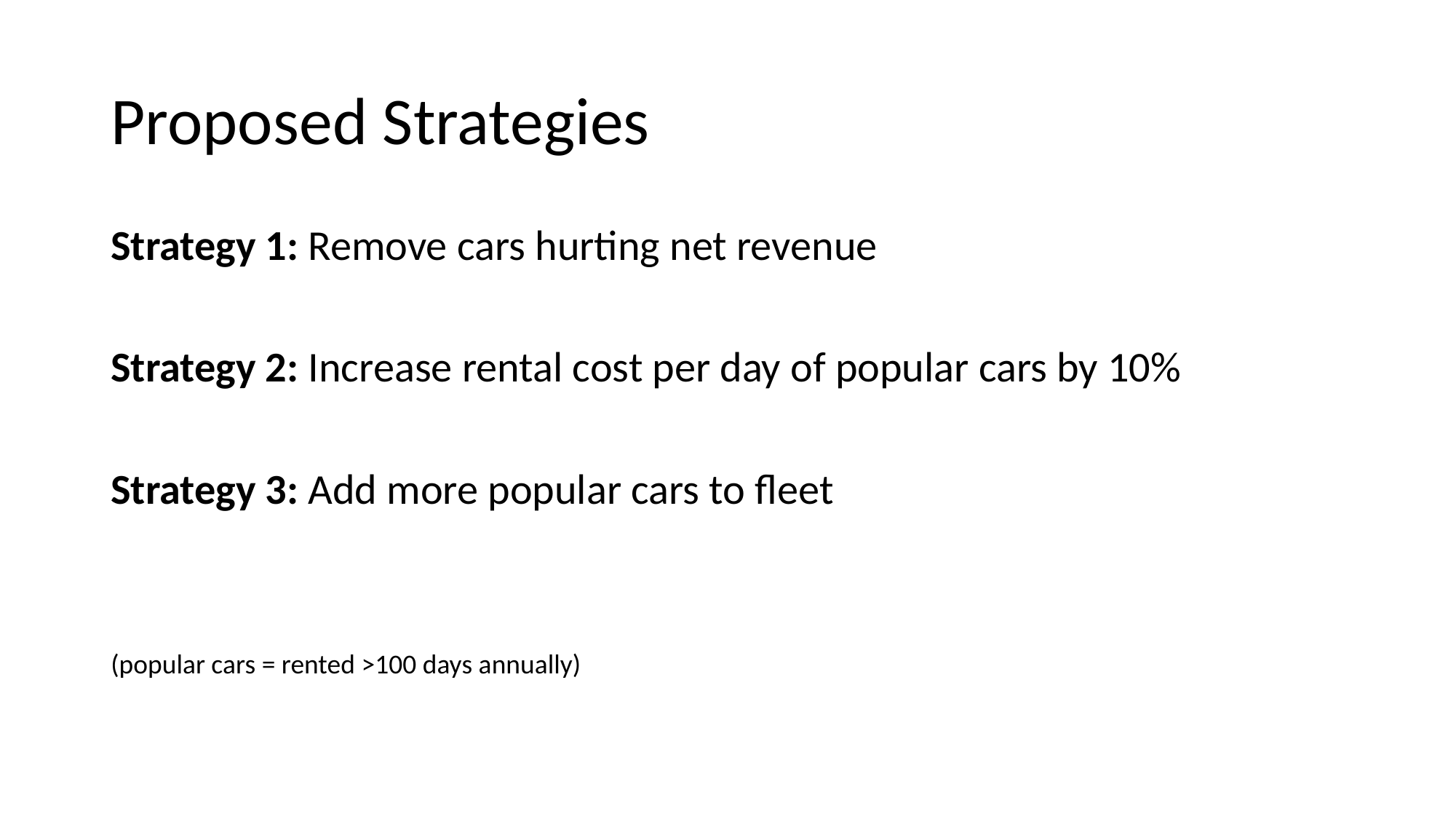

# Proposed Strategies
Strategy 1: Remove cars hurting net revenue

Strategy 2: Increase rental cost per day of popular cars by 10%

Strategy 3: Add more popular cars to fleet

(popular cars = rented >100 days annually)